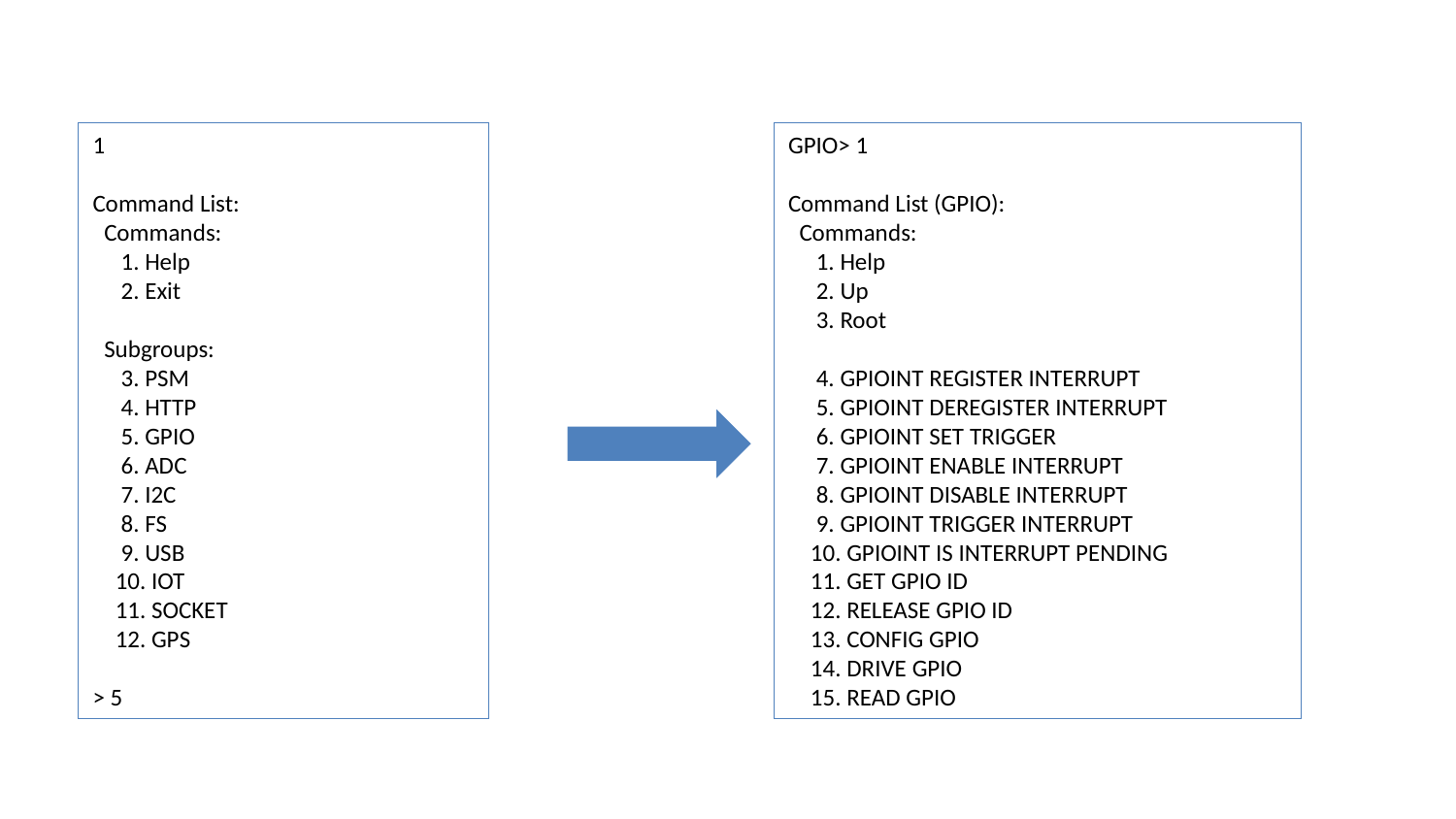

1

Command List:
  Commands:
     1. Help
     2. Exit

  Subgroups:
     3. PSM
     4. HTTP
     5. GPIO
     6. ADC
     7. I2C
     8. FS
     9. USB
    10. IOT
    11. SOCKET
    12. GPS

> 5
GPIO> 1

Command List (GPIO):
  Commands:
     1. Help
     2. Up
     3. Root

     4. GPIOINT REGISTER INTERRUPT
     5. GPIOINT DEREGISTER INTERRUPT
     6. GPIOINT SET TRIGGER
     7. GPIOINT ENABLE INTERRUPT
     8. GPIOINT DISABLE INTERRUPT
     9. GPIOINT TRIGGER INTERRUPT
    10. GPIOINT IS INTERRUPT PENDING
    11. GET GPIO ID
    12. RELEASE GPIO ID
    13. CONFIG GPIO
    14. DRIVE GPIO
    15. READ GPIO